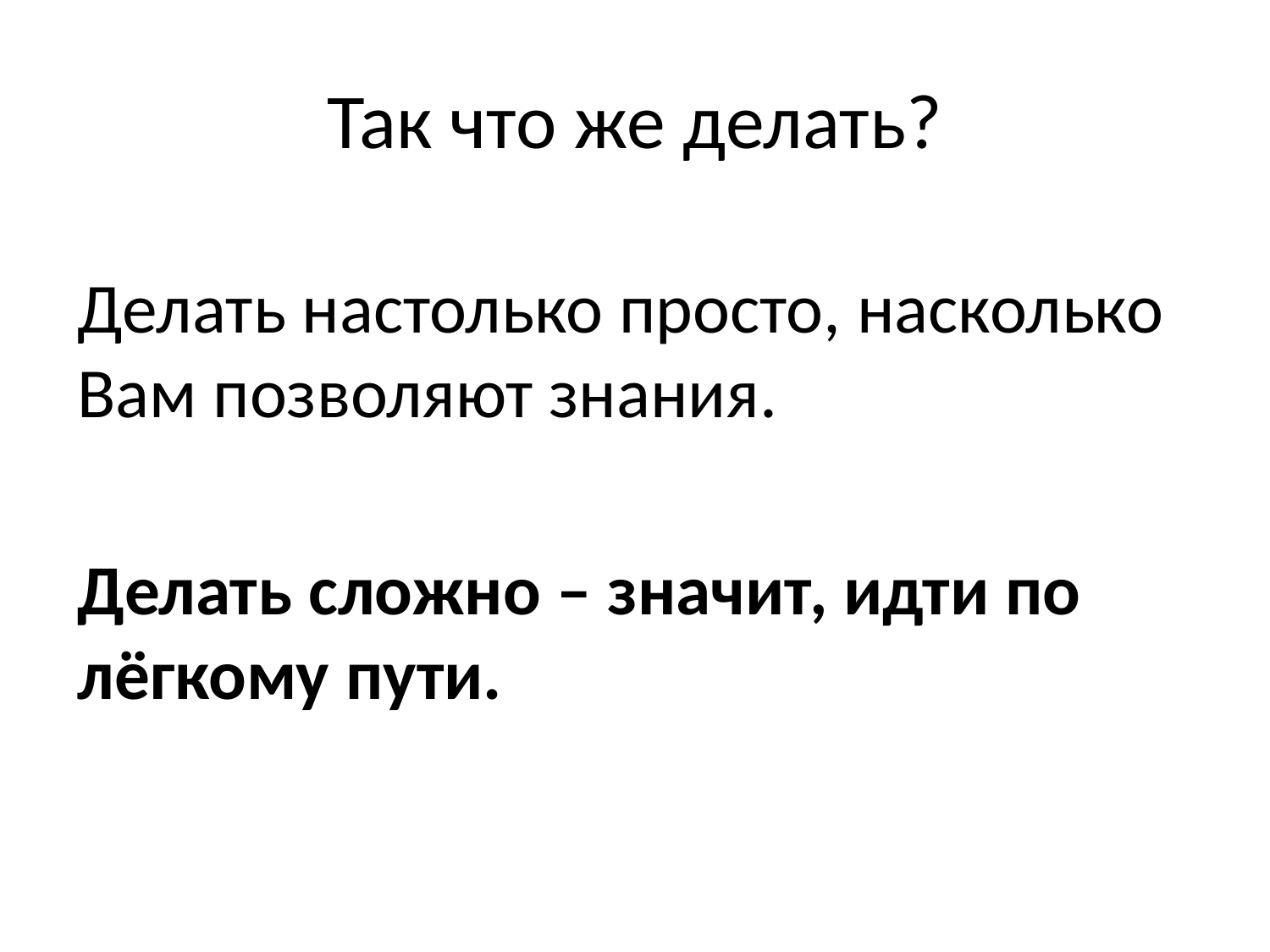

# Так что же делать?
Делать настолько просто, насколько Вам позволяют знания.

Делать сложно – значит, идти по лёгкому пути.